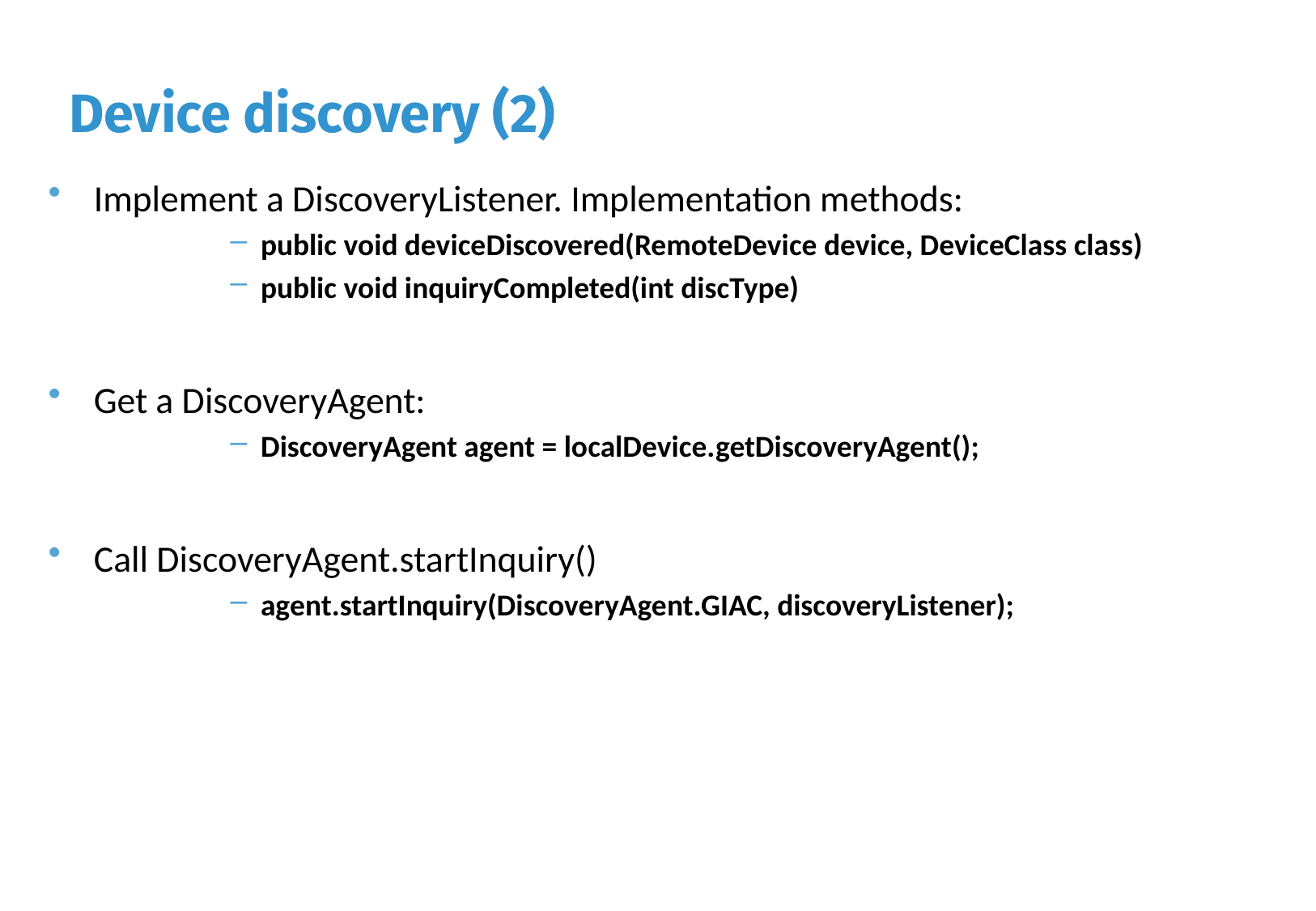

# Device discovery (2)
Implement a DiscoveryListener. Implementation methods:
public void deviceDiscovered(RemoteDevice device, DeviceClass class)
public void inquiryCompleted(int discType)

Get a DiscoveryAgent:
DiscoveryAgent agent = localDevice.getDiscoveryAgent();

Call DiscoveryAgent.startInquiry()
agent.startInquiry(DiscoveryAgent.GIAC, discoveryListener);